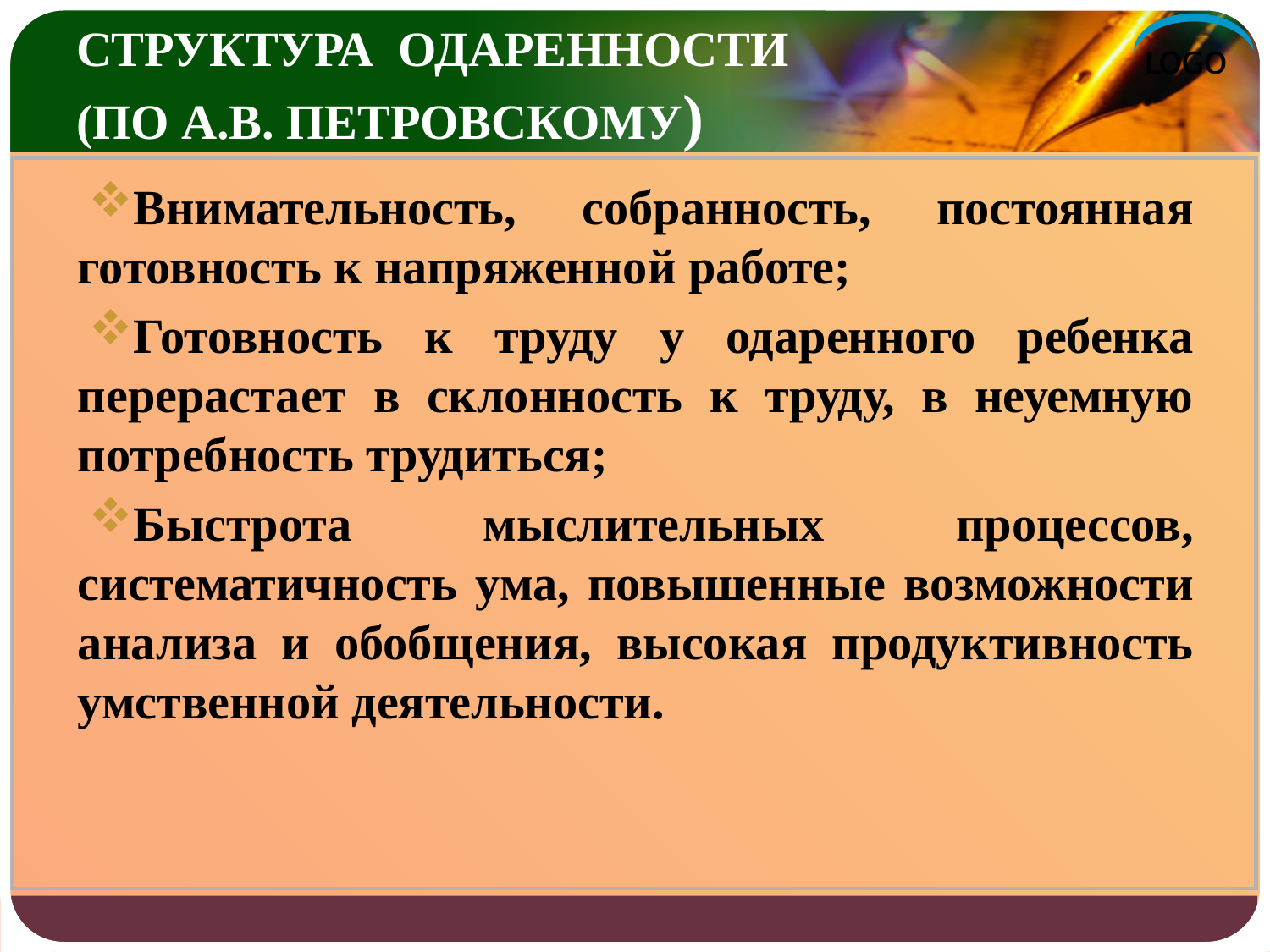

# СТРУКТУРА  ОДАРЕННОСТИ (ПО А.В. ПЕТРОВСКОМУ)
Внимательность, собранность, постоянная готовность к напряженной работе;
Готовность к труду у одаренного ребенка перерастает в склонность к труду, в неуемную потребность трудиться;
Быстрота мыслительных процессов, систематичность ума, повышенные возможности анализа и обобщения, высокая продуктивность умственной деятельности.